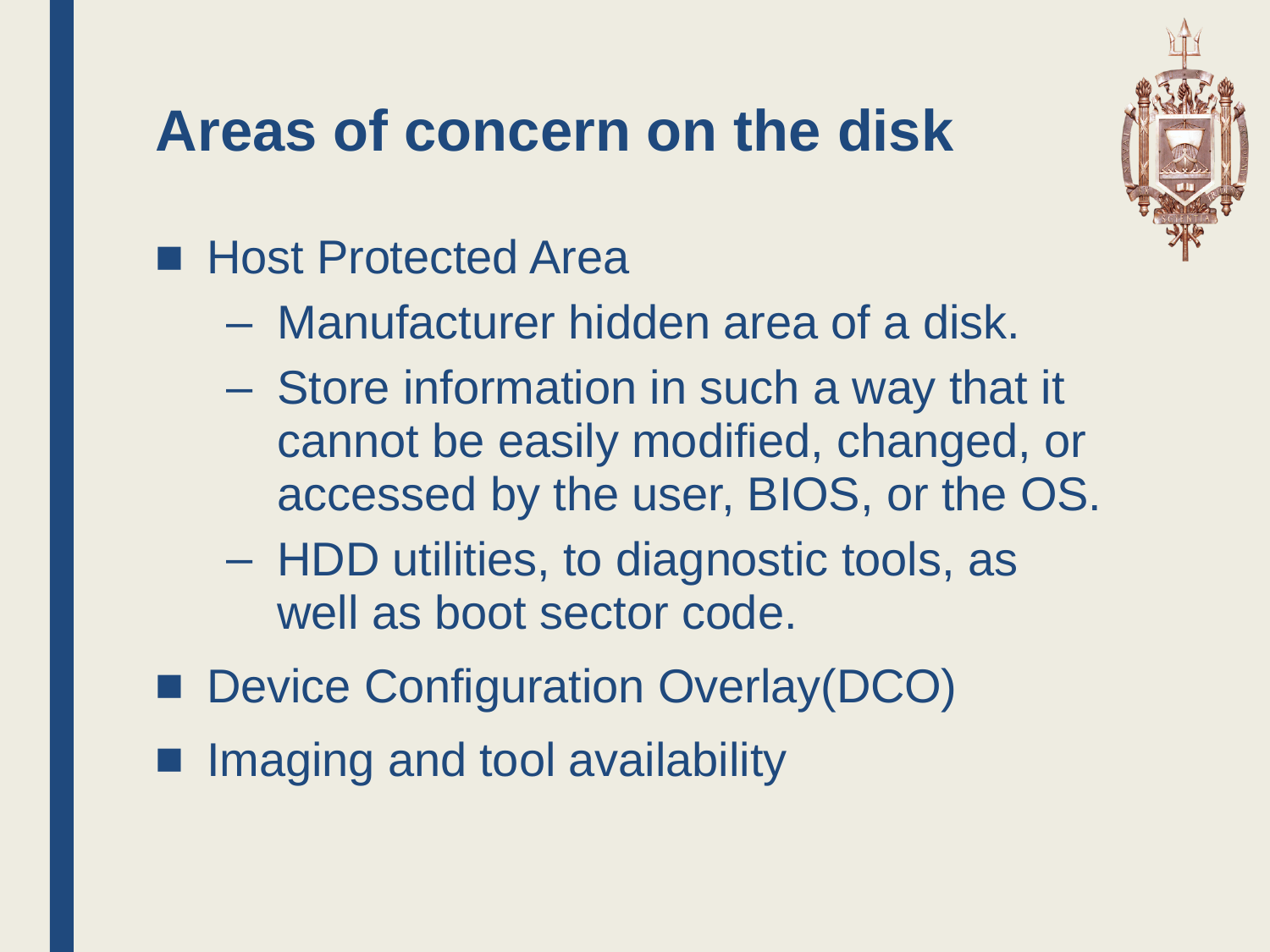

# Areas of concern on the disk
Host Protected Area
Manufacturer hidden area of a disk.
Store information in such a way that it cannot be easily modified, changed, or accessed by the user, BIOS, or the OS.
HDD utilities, to diagnostic tools, as well as boot sector code.
Device Configuration Overlay(DCO)
Imaging and tool availability